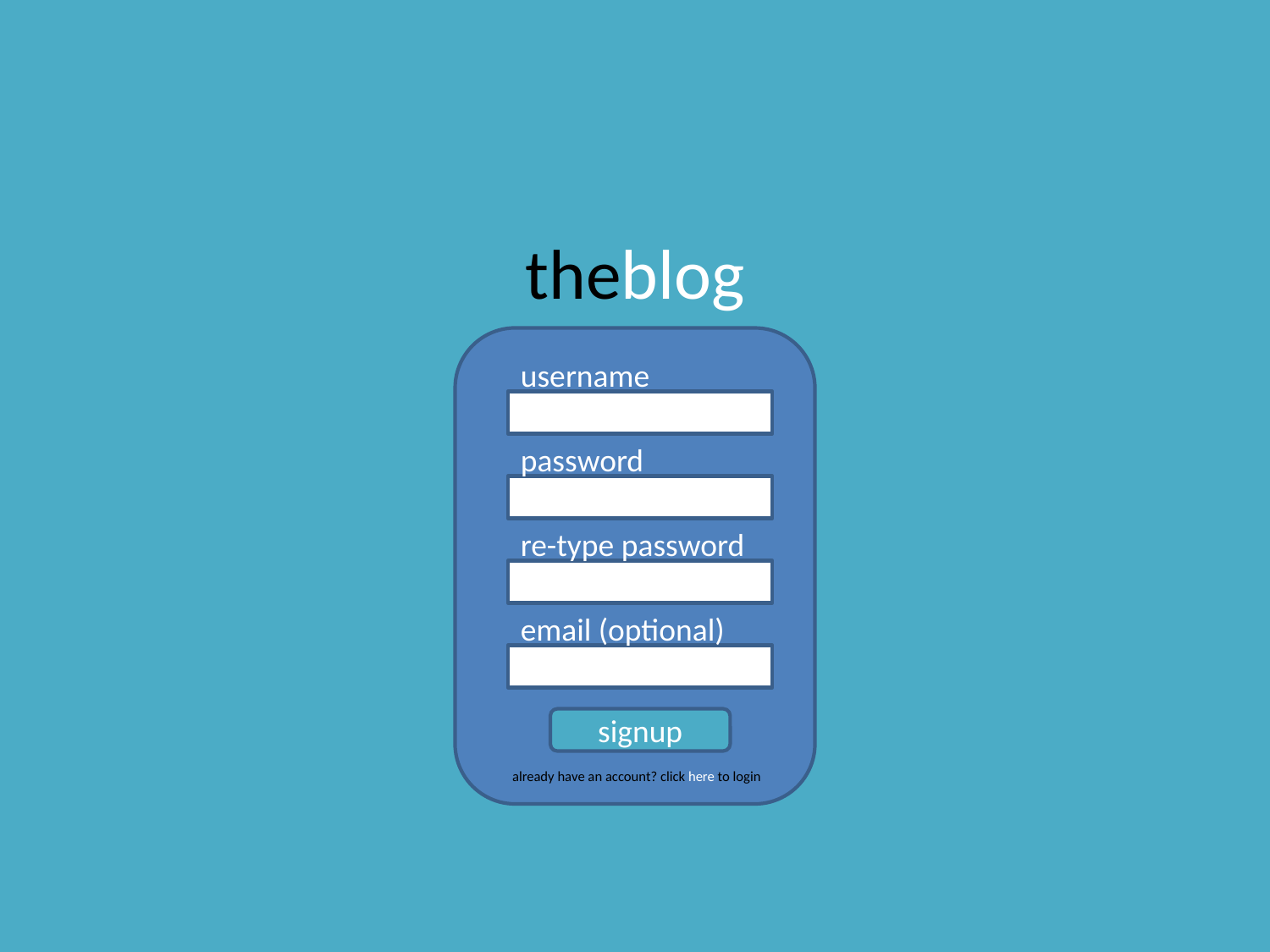

theblog

username

password

re-type password

email (optional)

signup
already have an account? click here to login